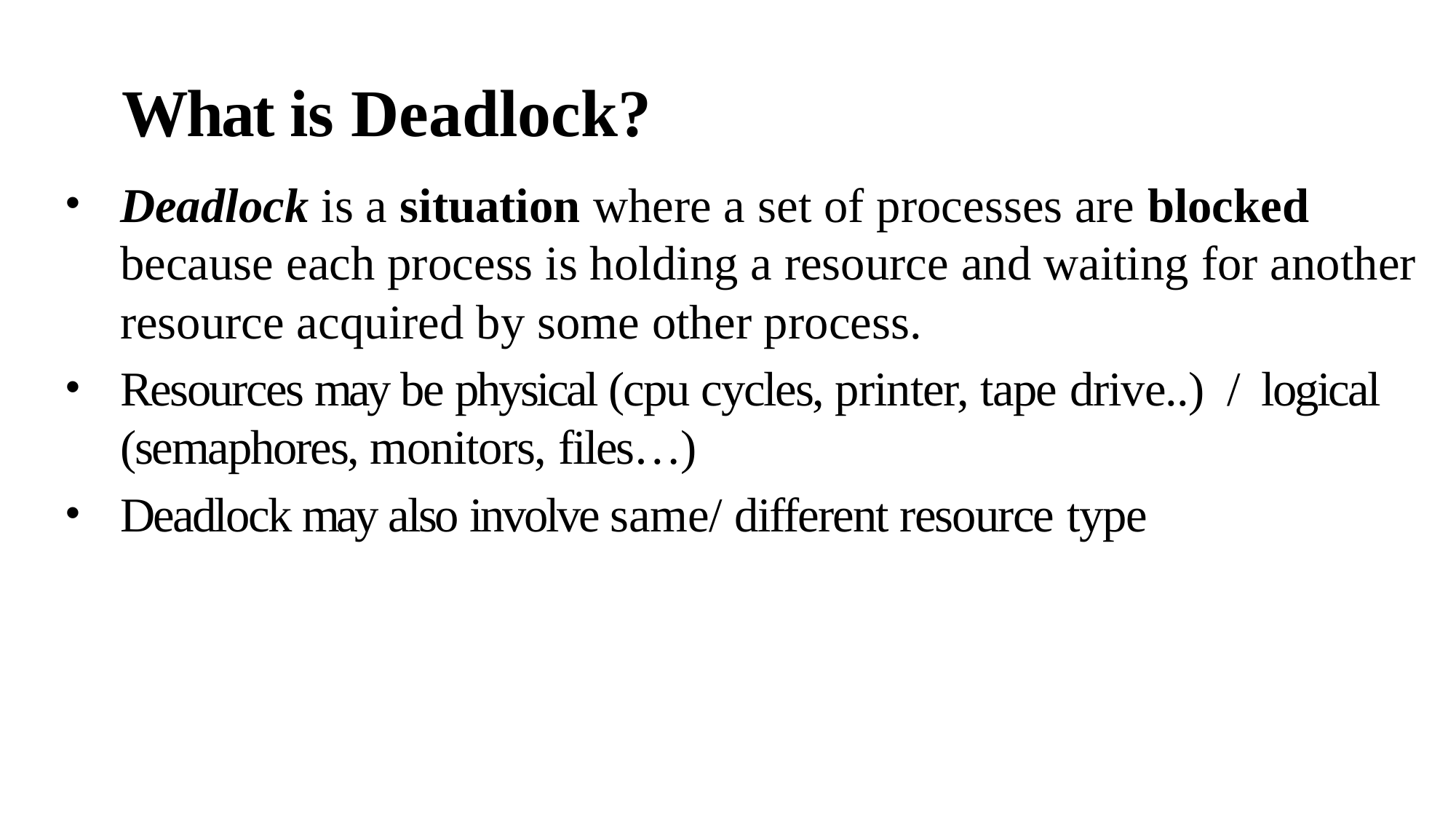

# What is Deadlock?
Deadlock is a situation where a set of processes are blocked because each process is holding a resource and waiting for another resource acquired by some other process.
Resources may be physical (cpu cycles, printer, tape drive..)  / logical (semaphores, monitors, files…)
Deadlock may also involve same/ different resource type